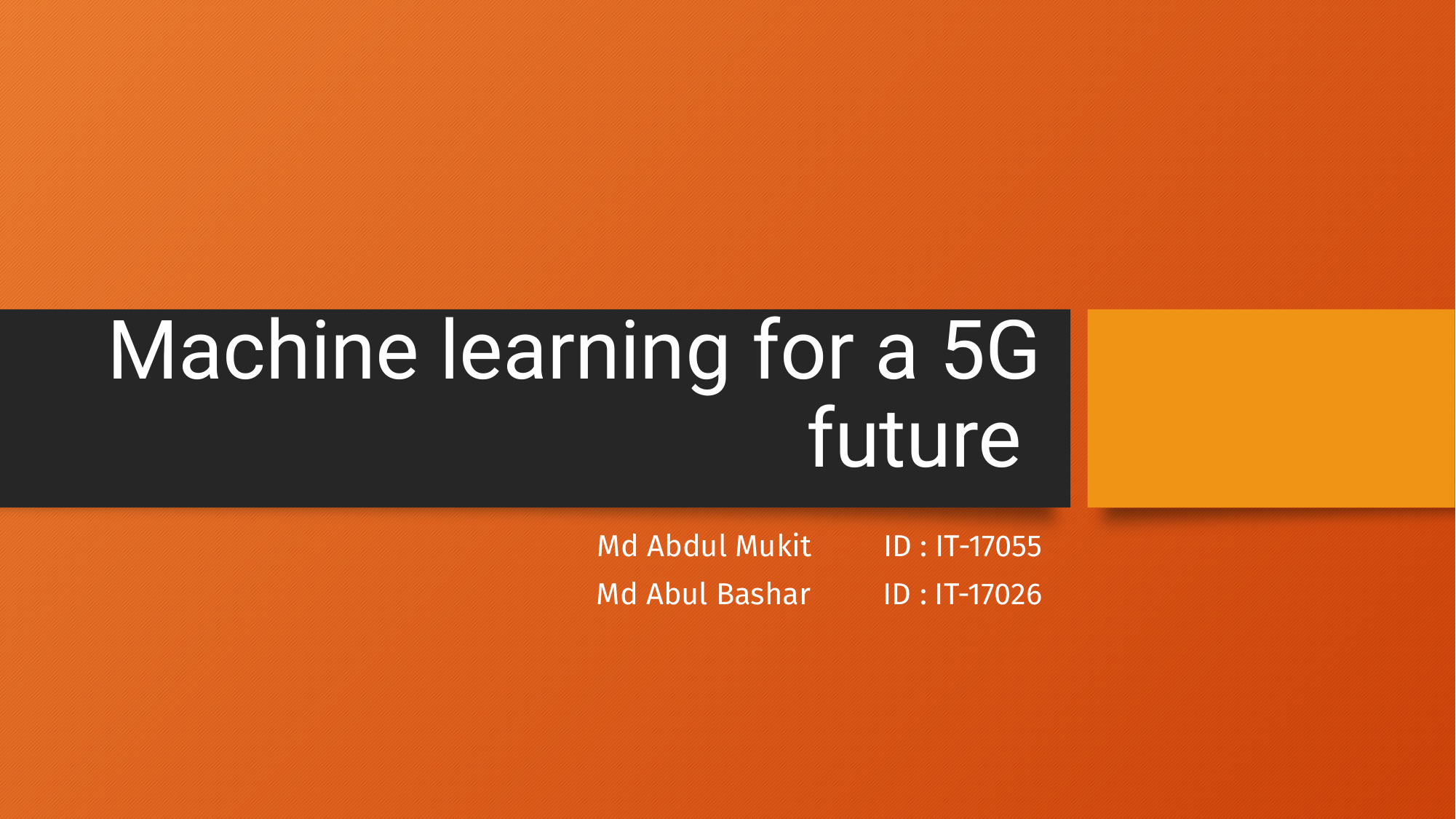

# Machine learning for a 5G future
                                               Md Abdul Mukit         ID : IT-17055
Md Abul Bashar         ID : IT-17026